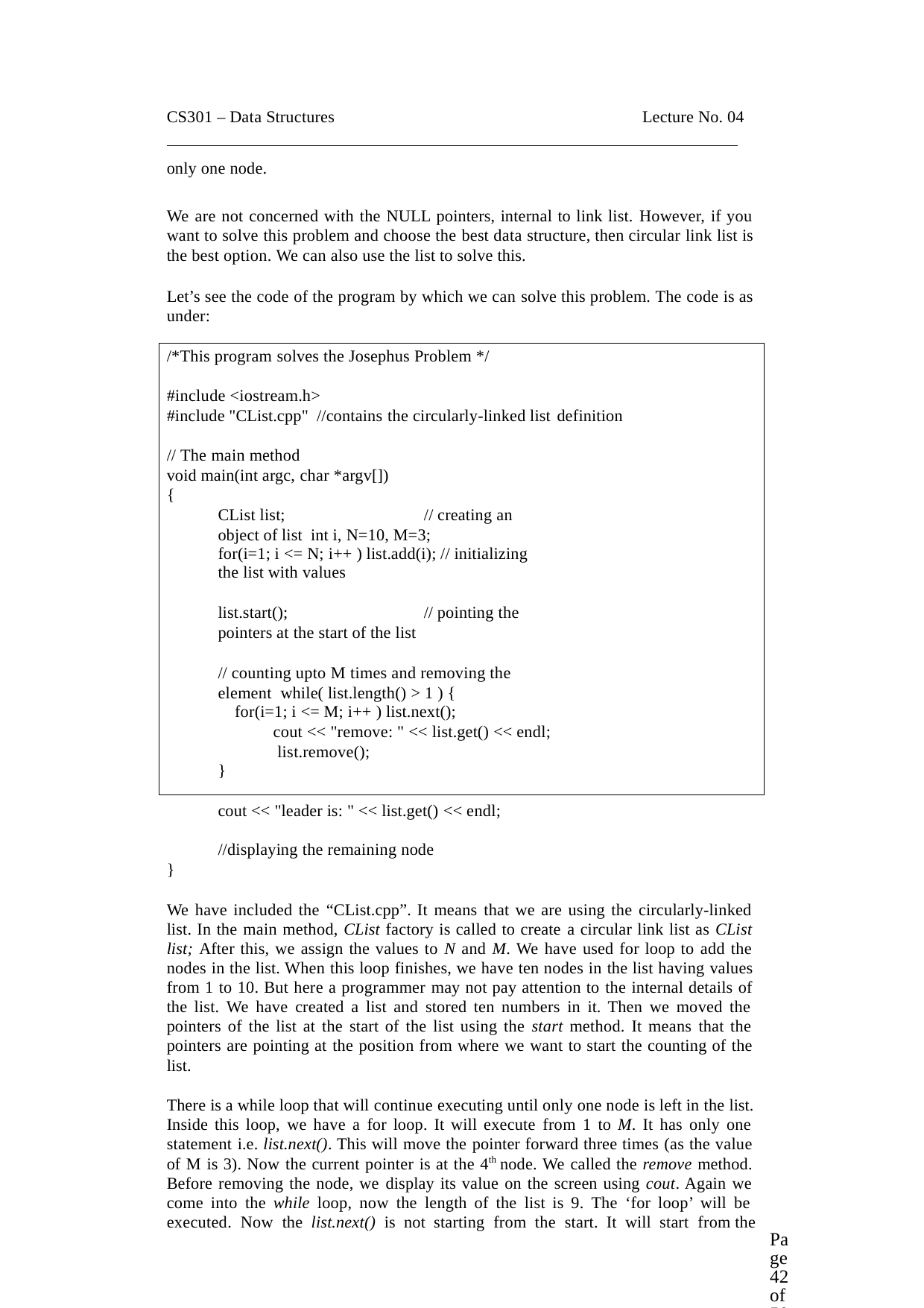

CS301 – Data Structures
Lecture No. 04

only one node.

We are not concerned with the NULL pointers, internal to link list. However, if you  want to solve this problem and choose the best data structure, then circular link list is  the best option. We can also use the list to solve this.

Let’s see the code of the program by which we can solve this problem. The code is as  under:

/*This program solves the Josephus Problem */

#include <iostream.h>
#include "CList.cpp"  //contains the circularly-linked list definition

// The main method
void main(int argc, char *argv[])
{
CList list;	// creating an object of list  int i, N=10, M=3;
for(i=1; i <= N; i++ ) list.add(i); // initializing the list with values

list.start();	// pointing the pointers at the start of the list

// counting upto M times and removing the element  while( list.length() > 1 ) {
for(i=1; i <= M; i++ ) list.next();
cout << "remove: " << list.get() << endl;  list.remove();
}

cout << "leader is: " << list.get() << endl;	//displaying the remaining node
}

We have included the “CList.cpp”. It means that we are using the circularly-linked  list. In the main method, CList factory is called to create a circular link list as CList  list; After this, we assign the values to N and M. We have used for loop to add the  nodes in the list. When this loop finishes, we have ten nodes in the list having values  from 1 to 10. But here a programmer may not pay attention to the internal details of  the list. We have created a list and stored ten numbers in it. Then we moved the  pointers of the list at the start of the list using the start method. It means that the  pointers are pointing at the position from where we want to start the counting of the  list.

There is a while loop that will continue executing until only one node is left in the list.  Inside this loop, we have a for loop. It will execute from 1 to M. It has only one  statement i.e. list.next(). This will move the pointer forward three times (as the value  of M is 3). Now the current pointer is at the 4th node. We called the remove method.  Before removing the node, we display its value on the screen using cout. Again we  come into the while loop, now the length of the list is 9. The ‘for loop’ will be  executed.  Now  the  list.next()  is  not  starting  from  the  start.  It  will  start  from the

Page 42 of 505